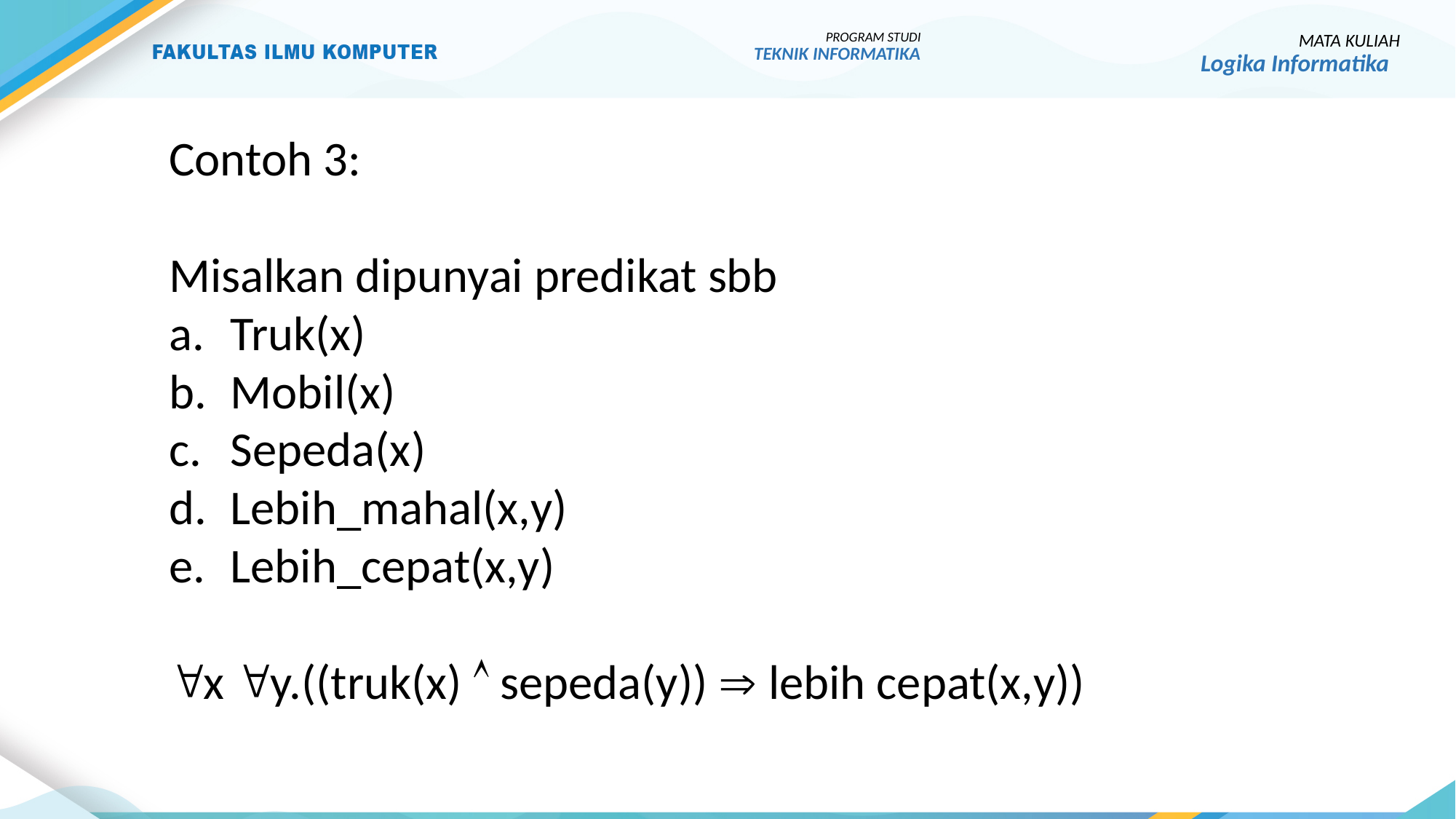

PROGRAM STUDI
TEKNIK INFORMATIKA
MATA KULIAH
Logika Informatika
Contoh 3:

Misalkan dipunyai predikat sbb
Truk(x)
Mobil(x)
Sepeda(x)
Lebih_mahal(x,y)
Lebih_cepat(x,y)

∀x ∀y.((truk(x) ∧ sepeda(y)) ⇒ lebih cepat(x,y))